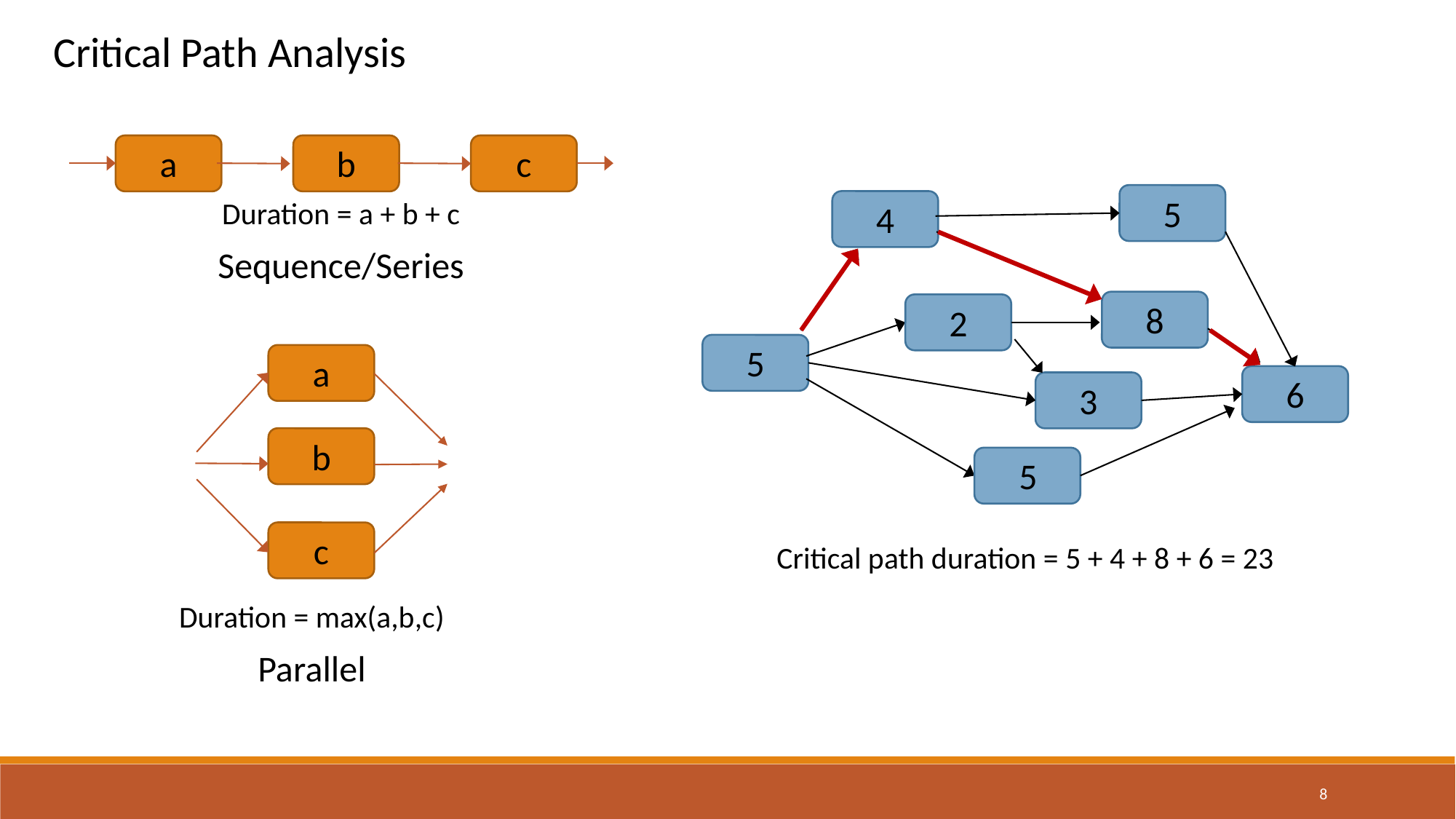

Critical Path Analysis

a

b

c
Duration = a + b + c
Sequence/Series

5

4

8

2

5

6

3

5

a

b

c
Duration = max(a,b,c)
Parallel
Critical path duration = 5 + 4 + 8 + 6 = 23
8